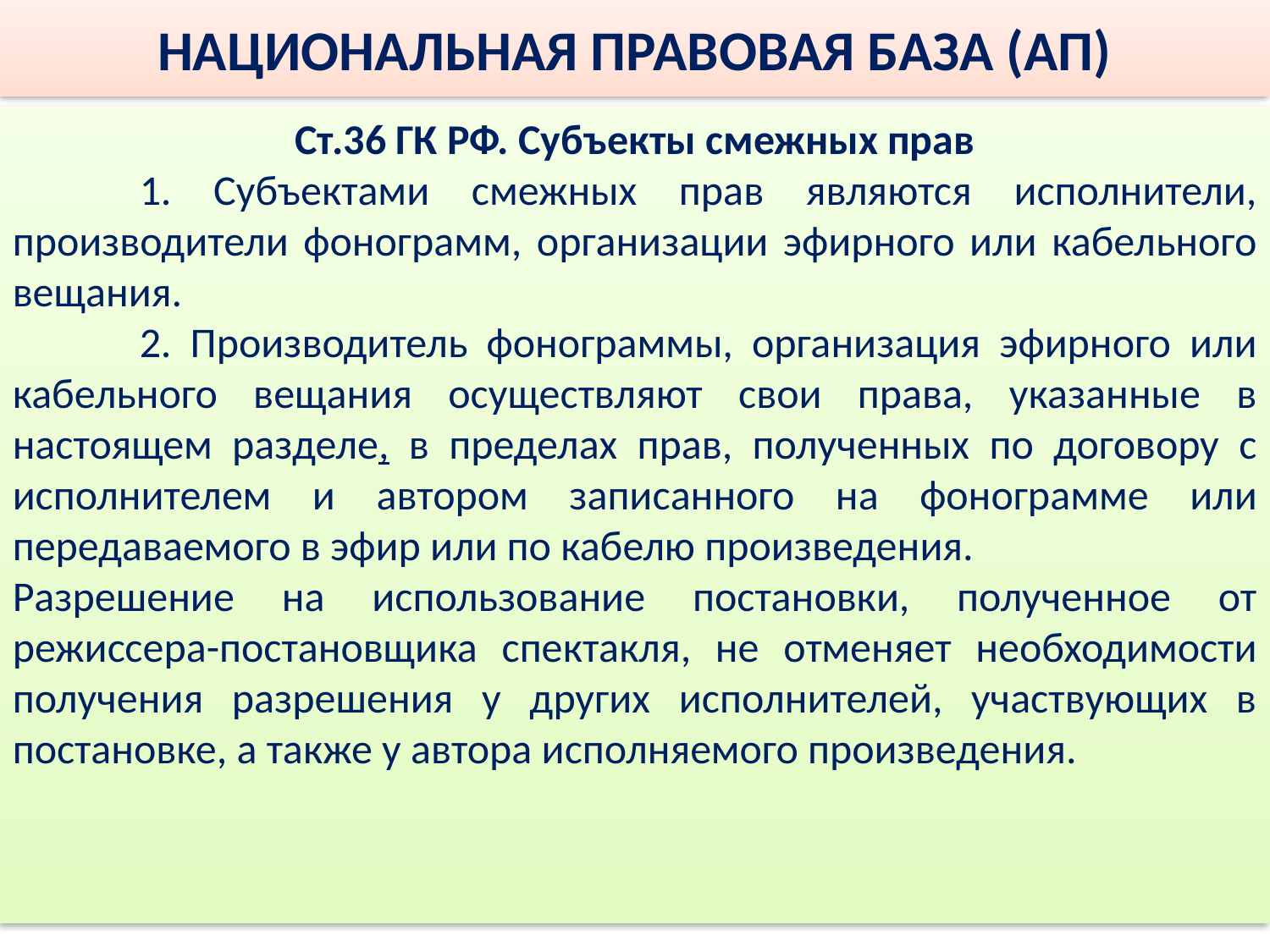

# НАЦИОНАЛЬНАЯ ПРАВОВАЯ БАЗА (АП)
Ст.36 ГК РФ. Субъекты смежных прав
 	1. Субъектами смежных прав являются исполнители, производители фонограмм, организации эфирного или кабельного вещания.
	2. Производитель фонограммы, организация эфирного или кабельного вещания осуществляют свои права, указанные в настоящем разделе, в пределах прав, полученных по договору с исполнителем и автором записанного на фонограмме или передаваемого в эфир или по кабелю произведения.
Разрешение на использование постановки, полученное от режиссера-постановщика спектакля, не отменяет необходимости получения разрешения у других исполнителей, участвующих в постановке, а также у автора исполняемого произведения.